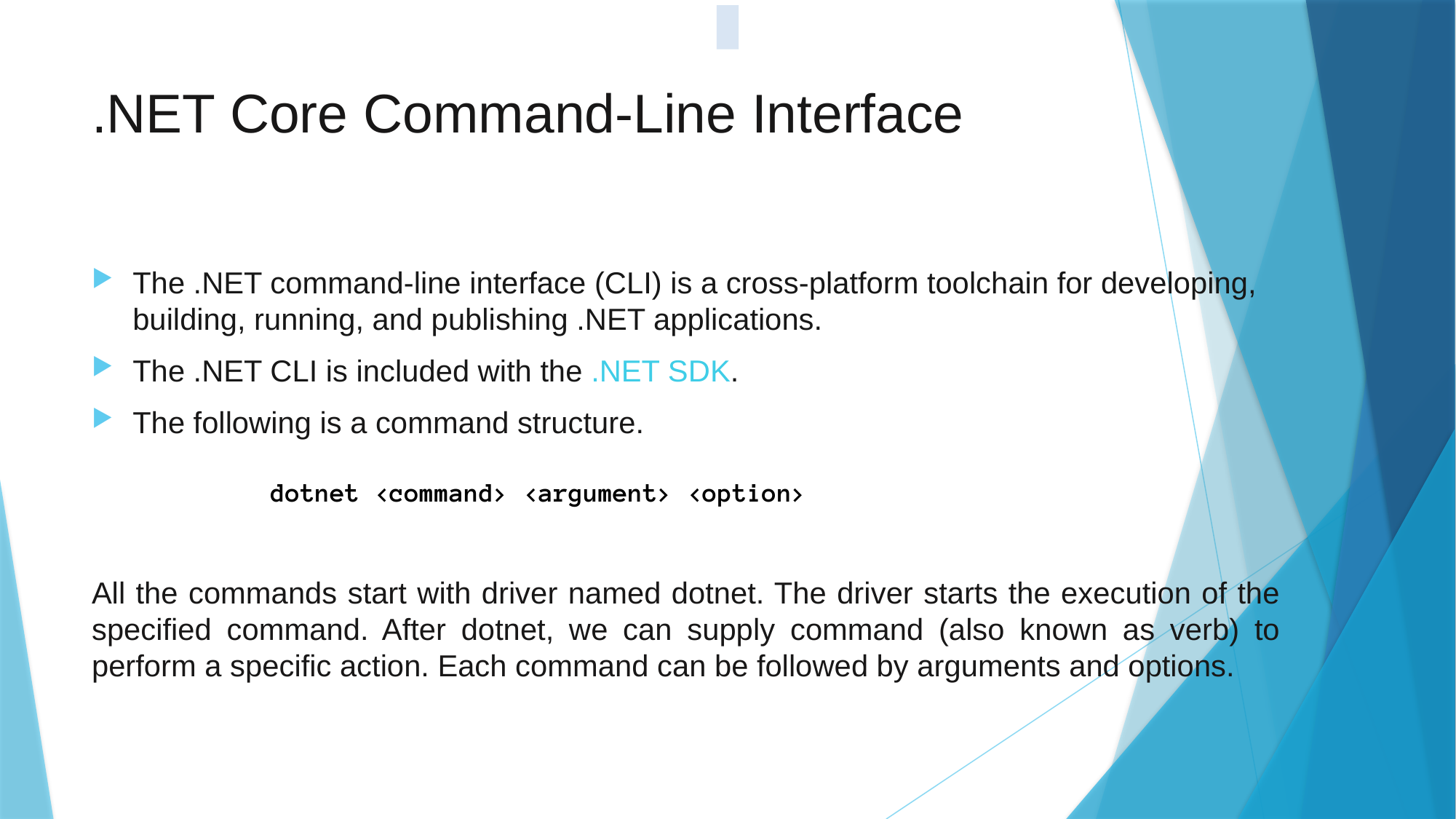

# .NET Core Command-Line Interface
The .NET command-line interface (CLI) is a cross-platform toolchain for developing, building, running, and publishing .NET applications.
The .NET CLI is included with the .NET SDK.
The following is a command structure.

            dotnet <command> <argument> <option>

All the commands start with driver named dotnet. The driver starts the execution of the specified command. After dotnet, we can supply command (also known as verb) to perform a specific action. Each command can be followed by arguments and options.